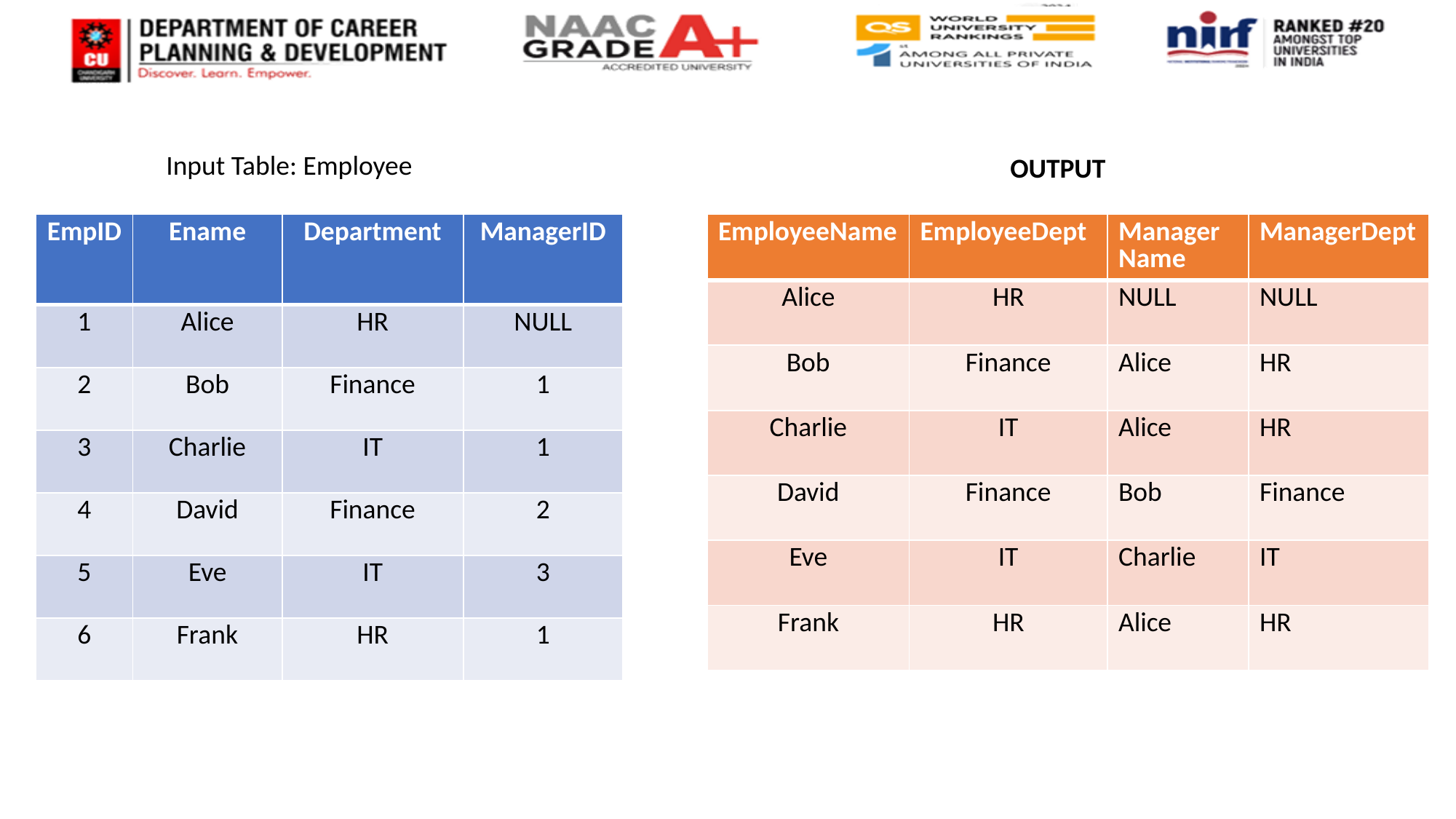

Input Table: Employee
OUTPUT
| EmployeeName | EmployeeDept | ManagerName | ManagerDept |
| --- | --- | --- | --- |
| Alice | HR | NULL | NULL |
| Bob | Finance | Alice | HR |
| Charlie | IT | Alice | HR |
| David | Finance | Bob | Finance |
| Eve | IT | Charlie | IT |
| Frank | HR | Alice | HR |
| EmpID | Ename | Department | ManagerID |
| --- | --- | --- | --- |
| 1 | Alice | HR | NULL |
| 2 | Bob | Finance | 1 |
| 3 | Charlie | IT | 1 |
| 4 | David | Finance | 2 |
| 5 | Eve | IT | 3 |
| 6 | Frank | HR | 1 |